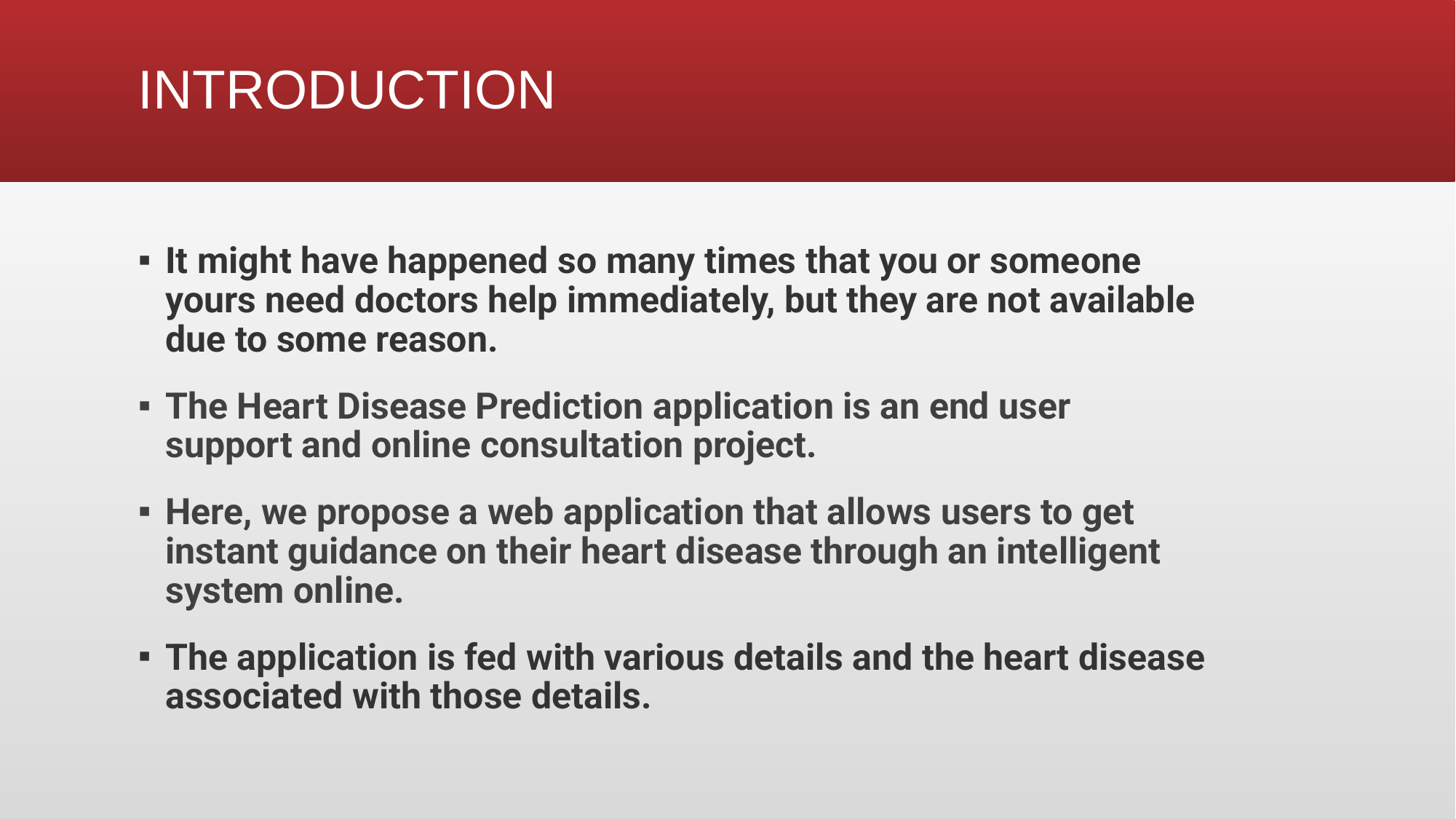

# INTRODUCTION
It might have happened so many times that you or someone yours need doctors help immediately, but they are not available due to some reason.
The Heart Disease Prediction application is an end user support and online consultation project.
Here, we propose a web application that allows users to get instant guidance on their heart disease through an intelligent system online.
The application is fed with various details and the heart disease associated with those details.